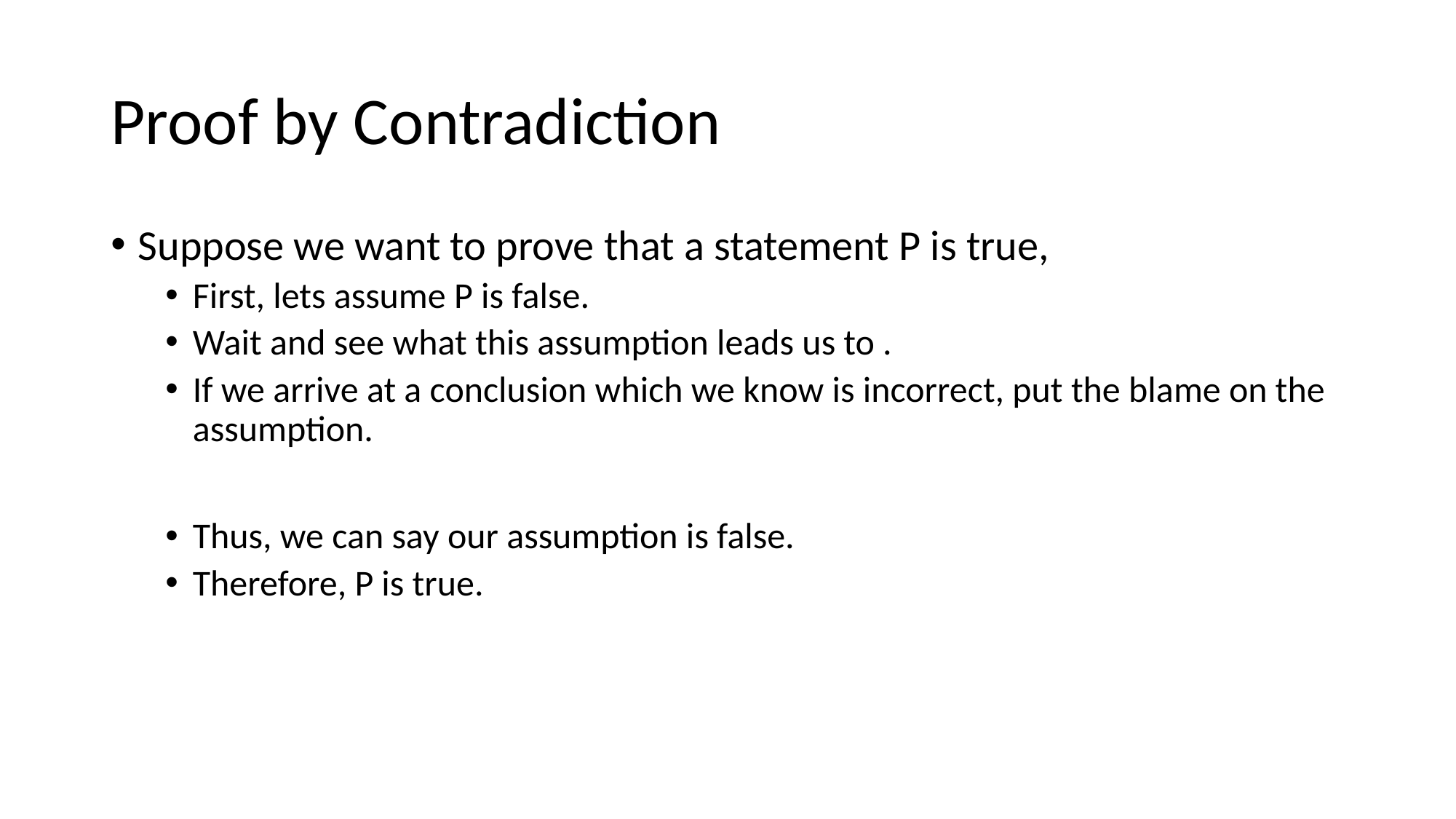

# Proof by Contradiction
Suppose we want to prove that a statement P is true,
First, lets assume P is false.
Wait and see what this assumption leads us to .
If we arrive at a conclusion which we know is incorrect, put the blame on the assumption.

Thus, we can say our assumption is false.
Therefore, P is true.